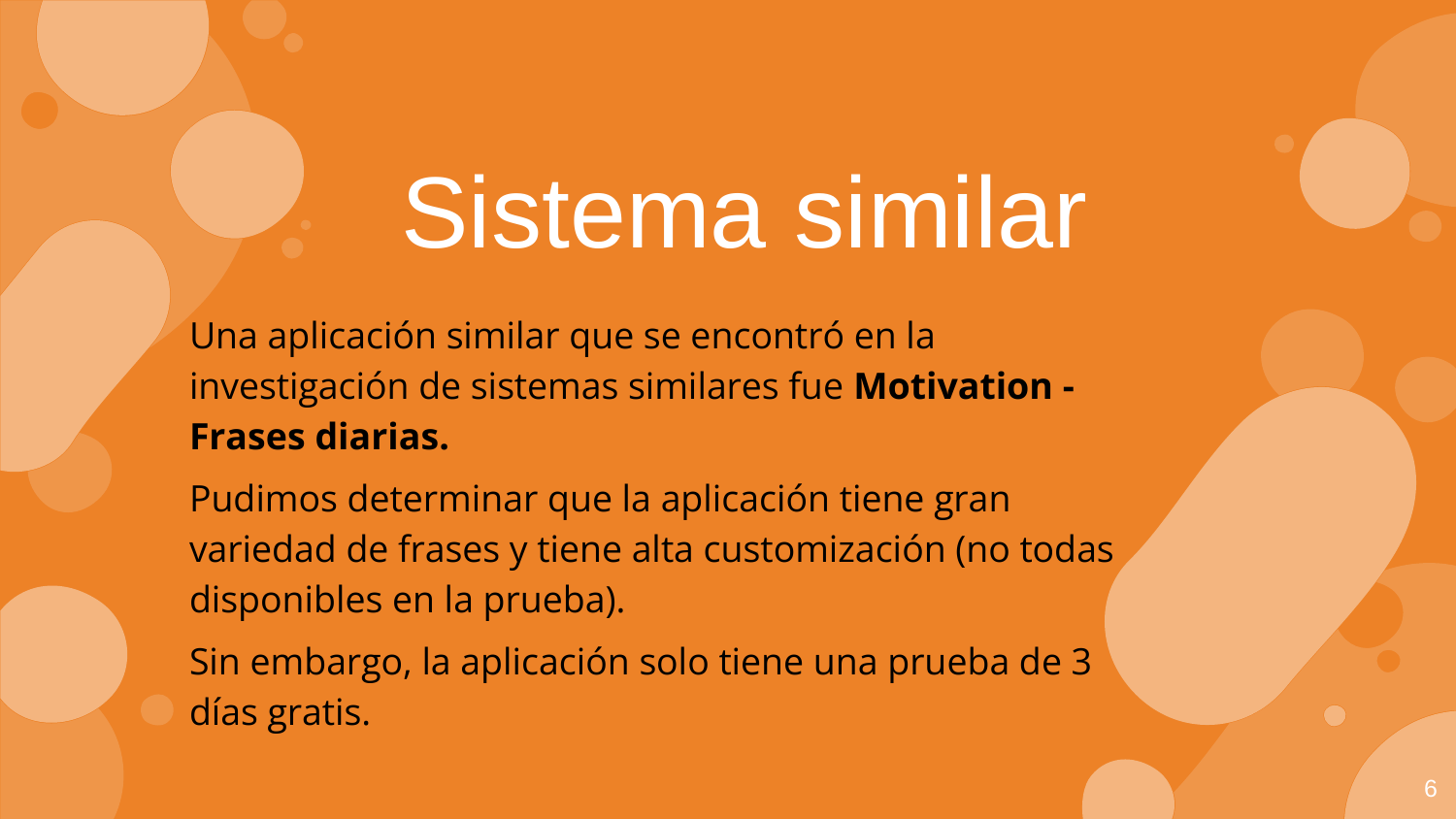

Sistema similar
Una aplicación similar que se encontró en la investigación de sistemas similares fue Motivation - Frases diarias.
Pudimos determinar que la aplicación tiene gran variedad de frases y tiene alta customización (no todas disponibles en la prueba).
Sin embargo, la aplicación solo tiene una prueba de 3 días gratis.

6